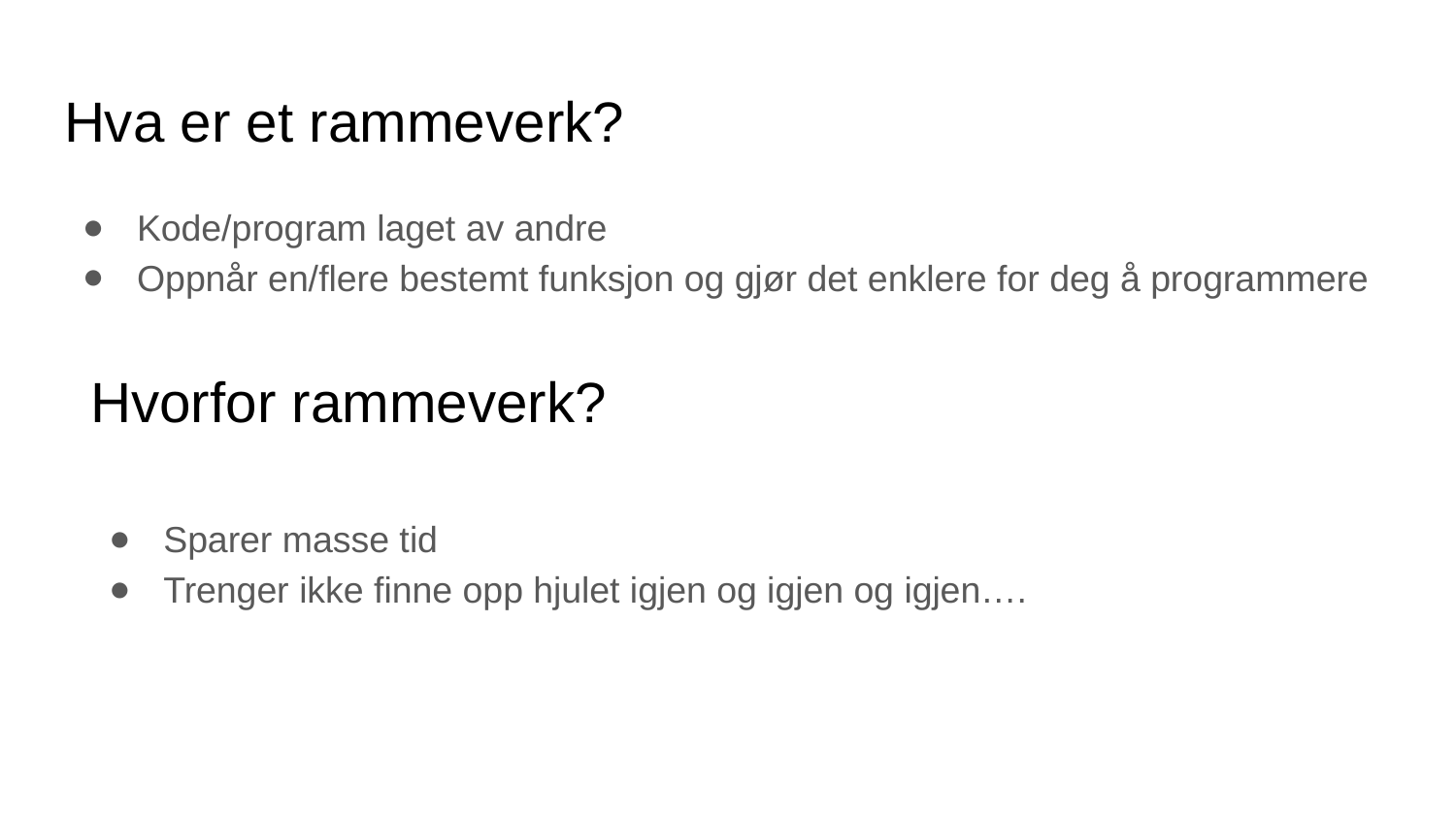

# Hva er et rammeverk?
Kode/program laget av andre
Oppnår en/flere bestemt funksjon og gjør det enklere for deg å programmere
Hvorfor rammeverk?
Sparer masse tid
Trenger ikke finne opp hjulet igjen og igjen og igjen….